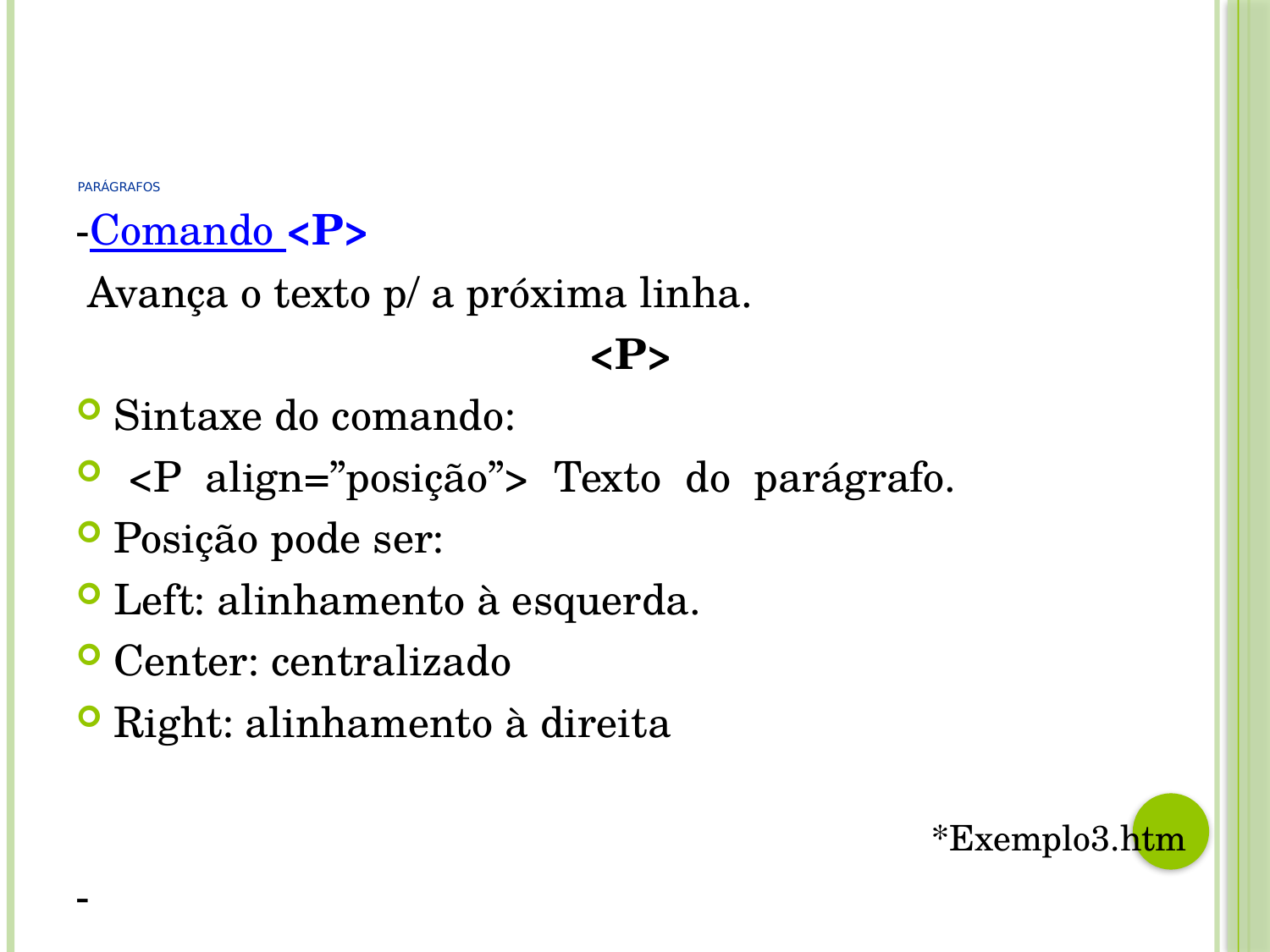

# Parágrafos
-Comando <P>
 Avança o texto p/ a próxima linha.
<P>
Sintaxe do comando:
 <P  align=”posição”>  Texto  do  parágrafo.
Posição pode ser:
Left: alinhamento à esquerda.
Center: centralizado
Right: alinhamento à direita

*Exemplo3.htm
-